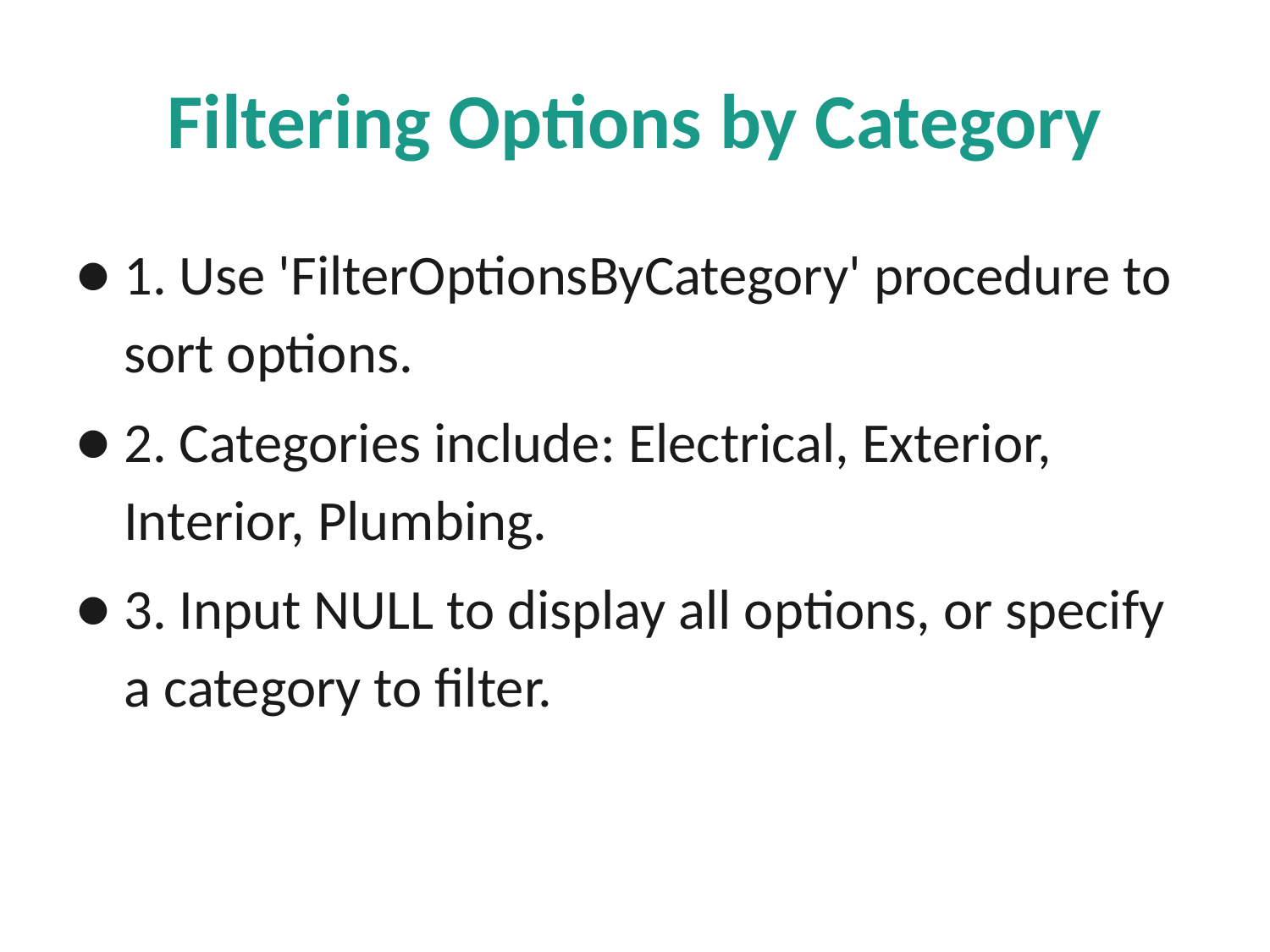

# Filtering Options by Category
1. Use 'FilterOptionsByCategory' procedure to sort options.
2. Categories include: Electrical, Exterior, Interior, Plumbing.
3. Input NULL to display all options, or specify a category to filter.